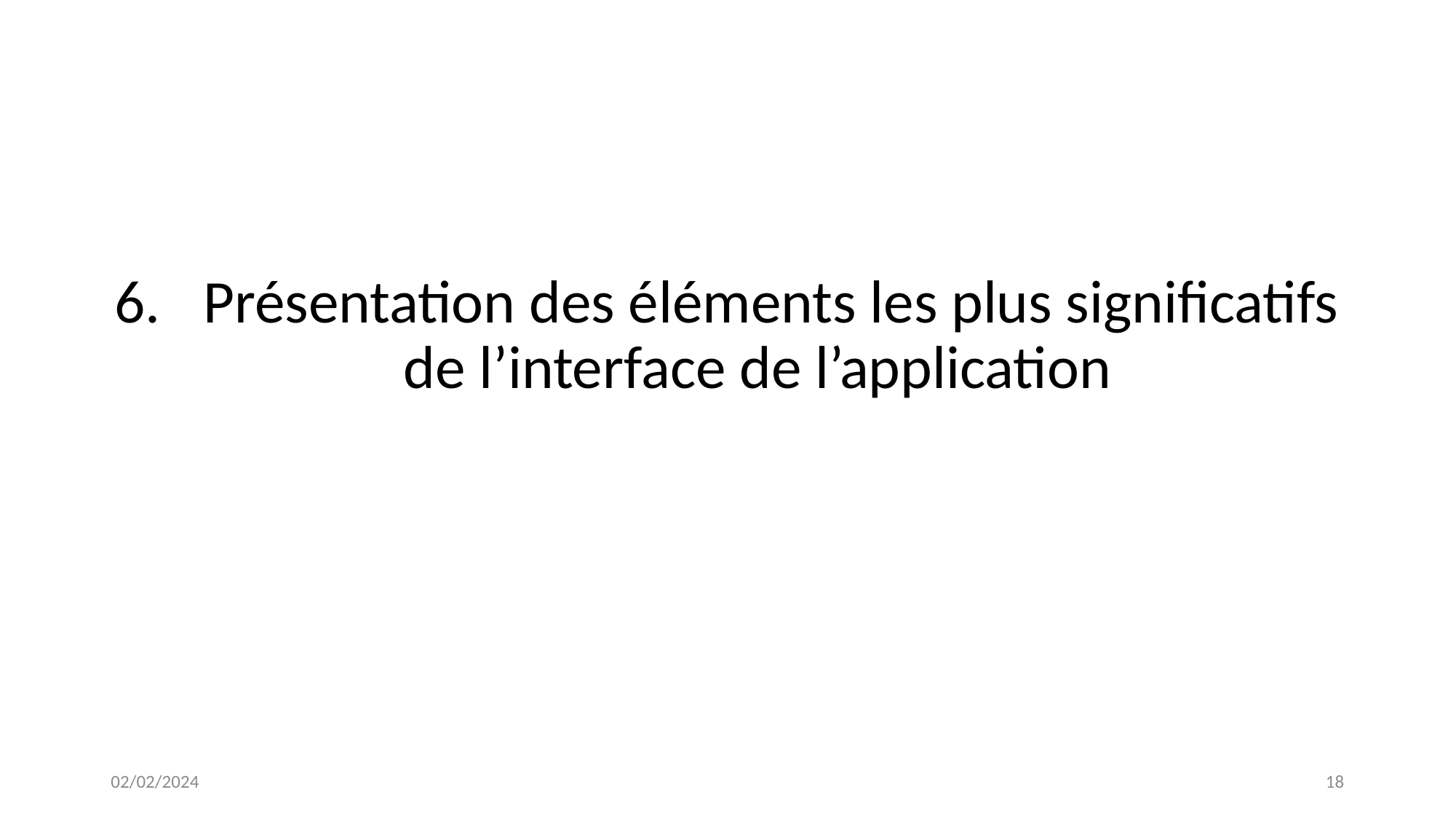

# Présentation des éléments les plus significatifs de l’interface de l’application
02/02/2024

18